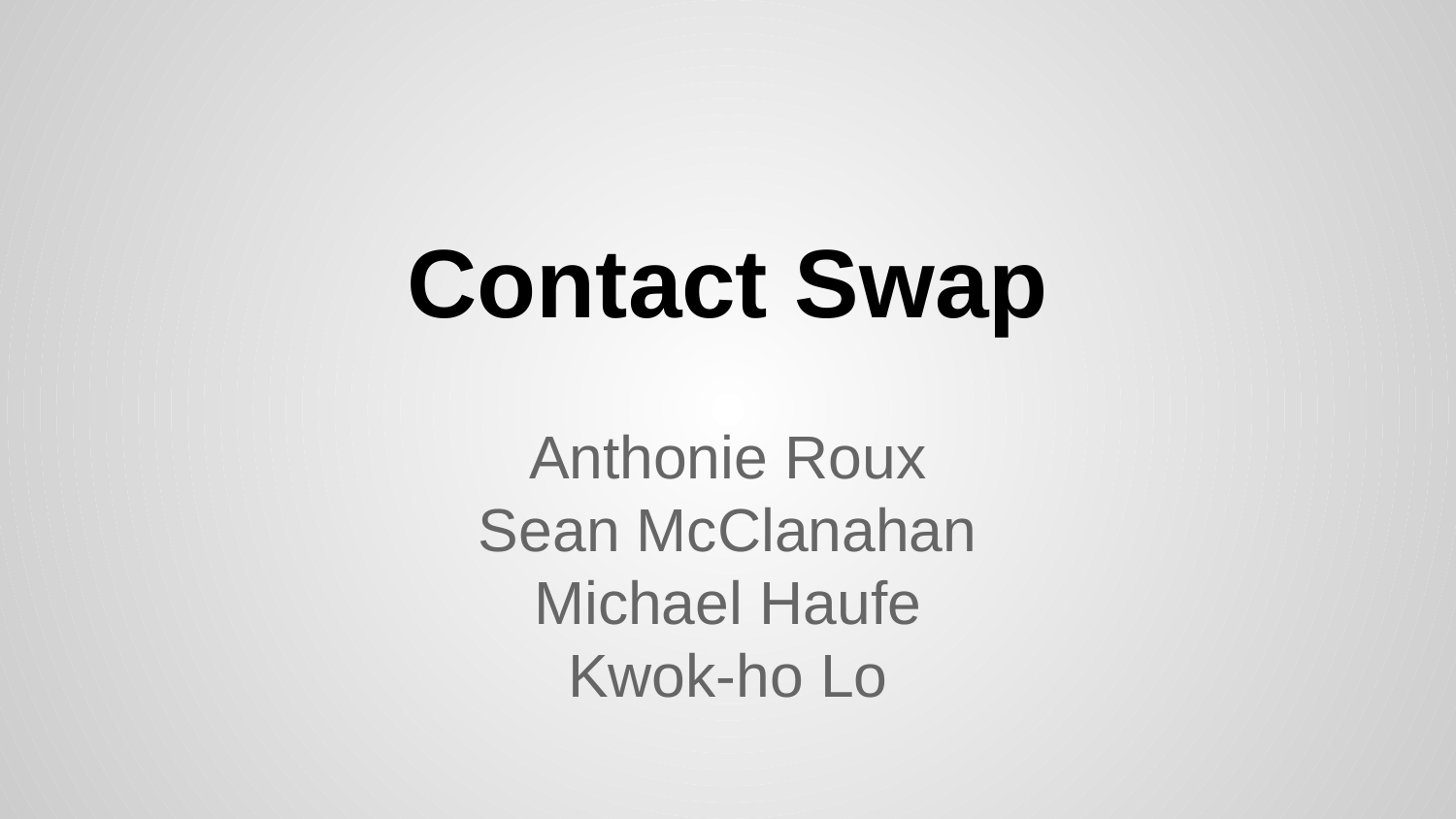

# Contact Swap
Anthonie Roux
Sean McClanahan
Michael Haufe
Kwok-ho Lo